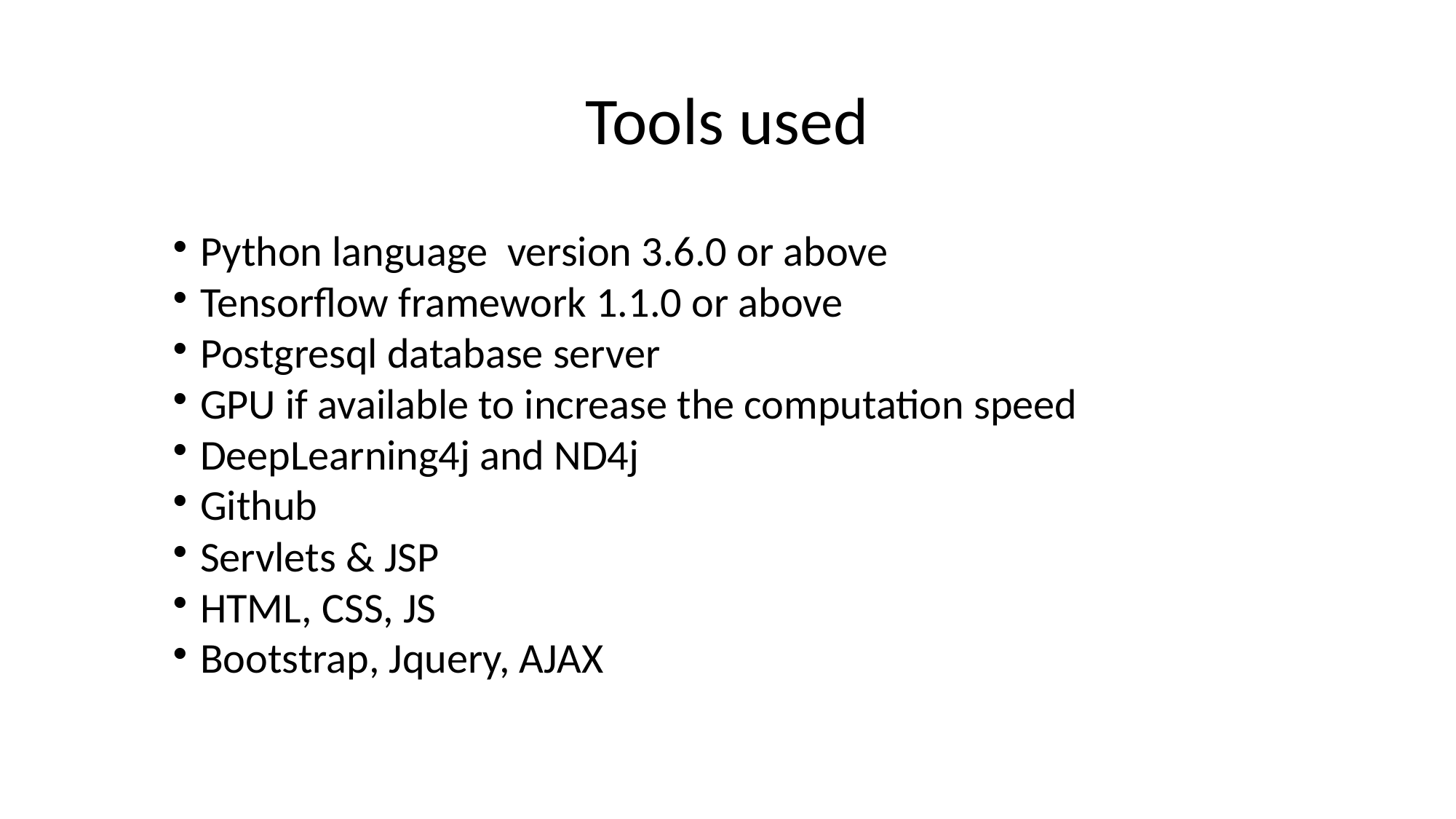

Tools used
Python language  version 3.6.0 or above
Tensorflow framework 1.1.0 or above
Postgresql database server
GPU if available to increase the computation speed
DeepLearning4j and ND4j
Github
Servlets & JSP
HTML, CSS, JS
Bootstrap, Jquery, AJAX